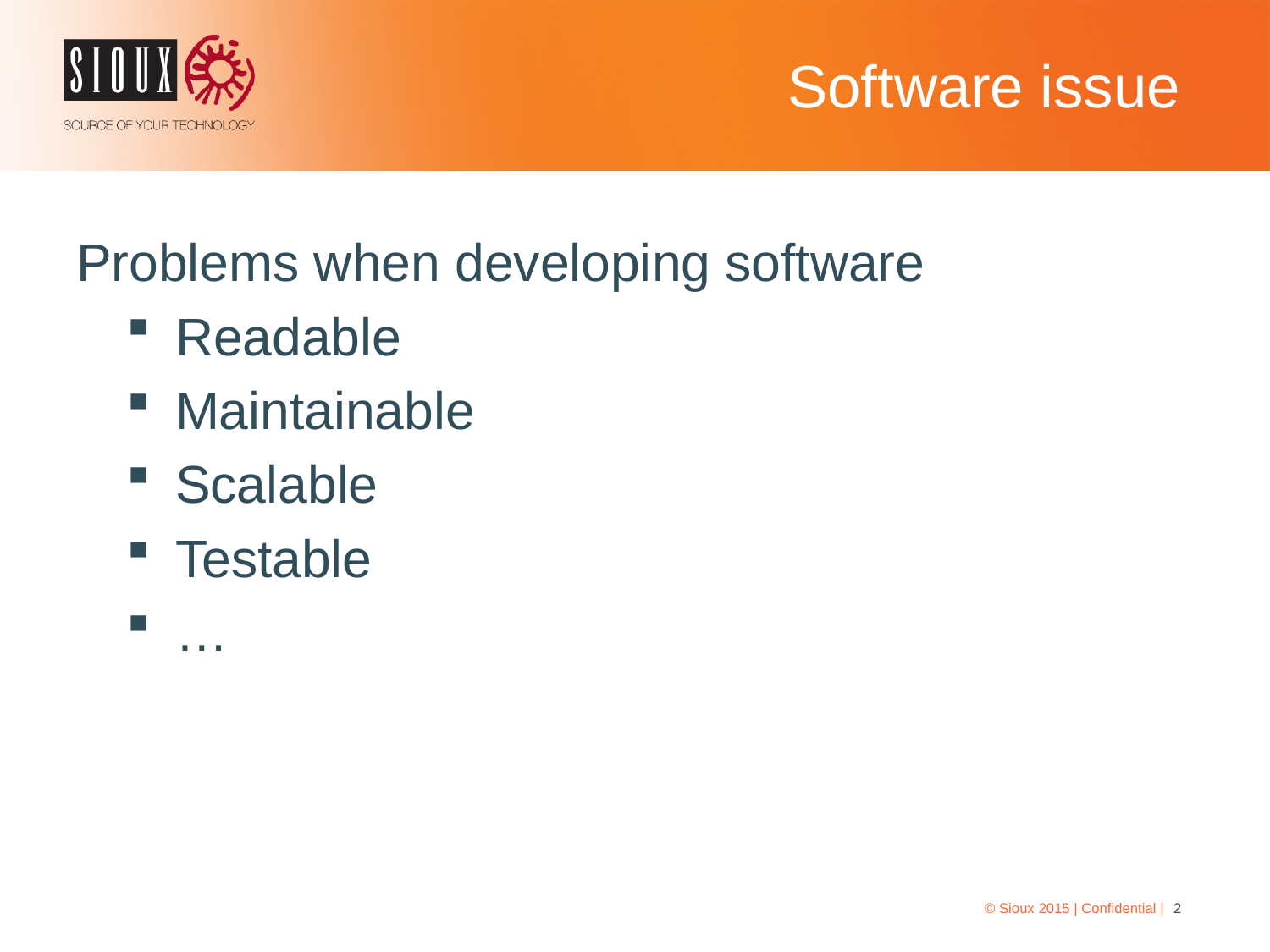

# Software issue
Problems when developing software
Readable
Maintainable
Scalable
Testable
…
© Sioux 2015 | Confidential |
2